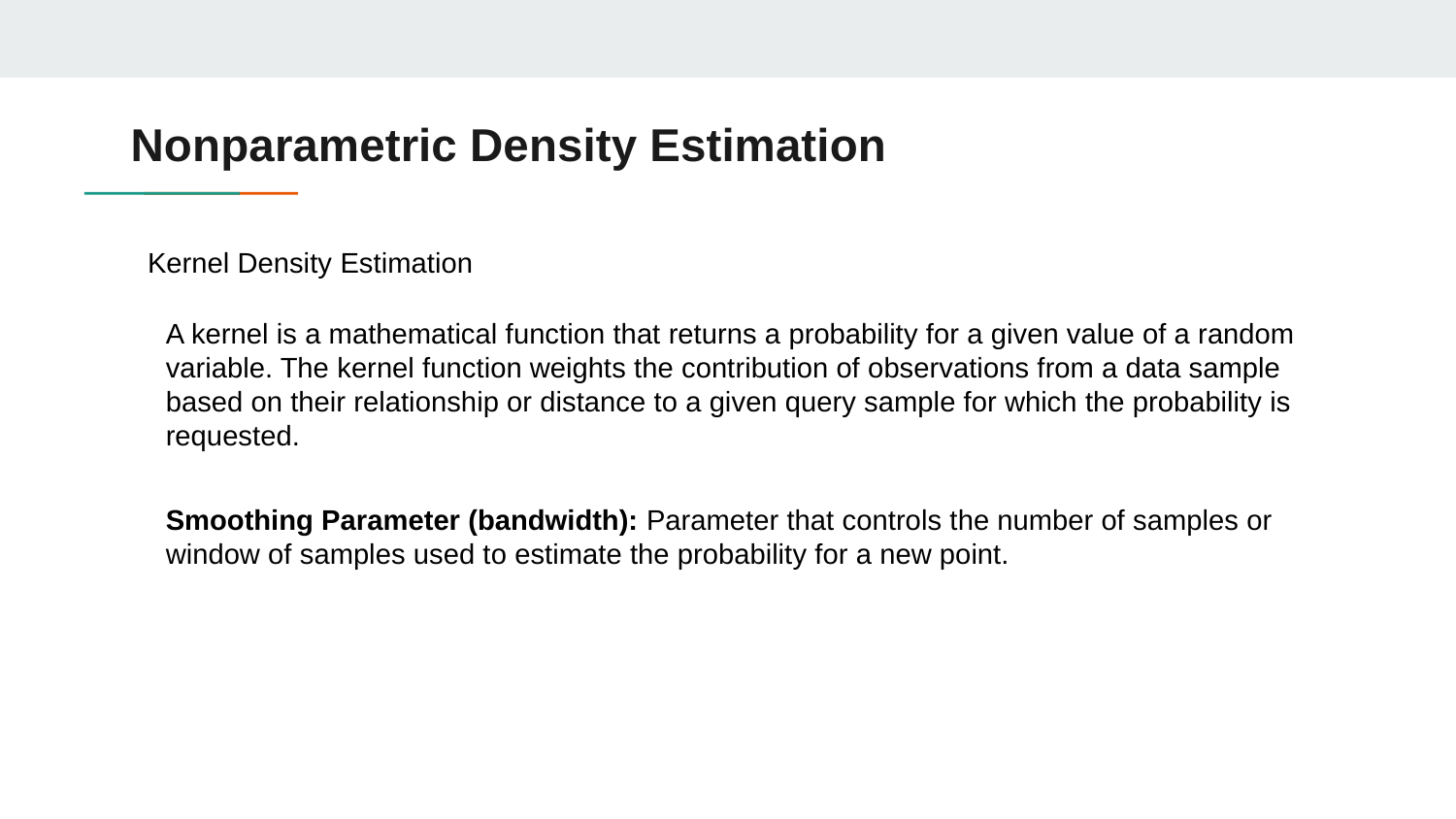

# Nonparametric Density Estimation
Kernel Density Estimation
A kernel is a mathematical function that returns a probability for a given value of a random variable. The kernel function weights the contribution of observations from a data sample based on their relationship or distance to a given query sample for which the probability is requested.
Smoothing Parameter (bandwidth): Parameter that controls the number of samples or window of samples used to estimate the probability for a new point.